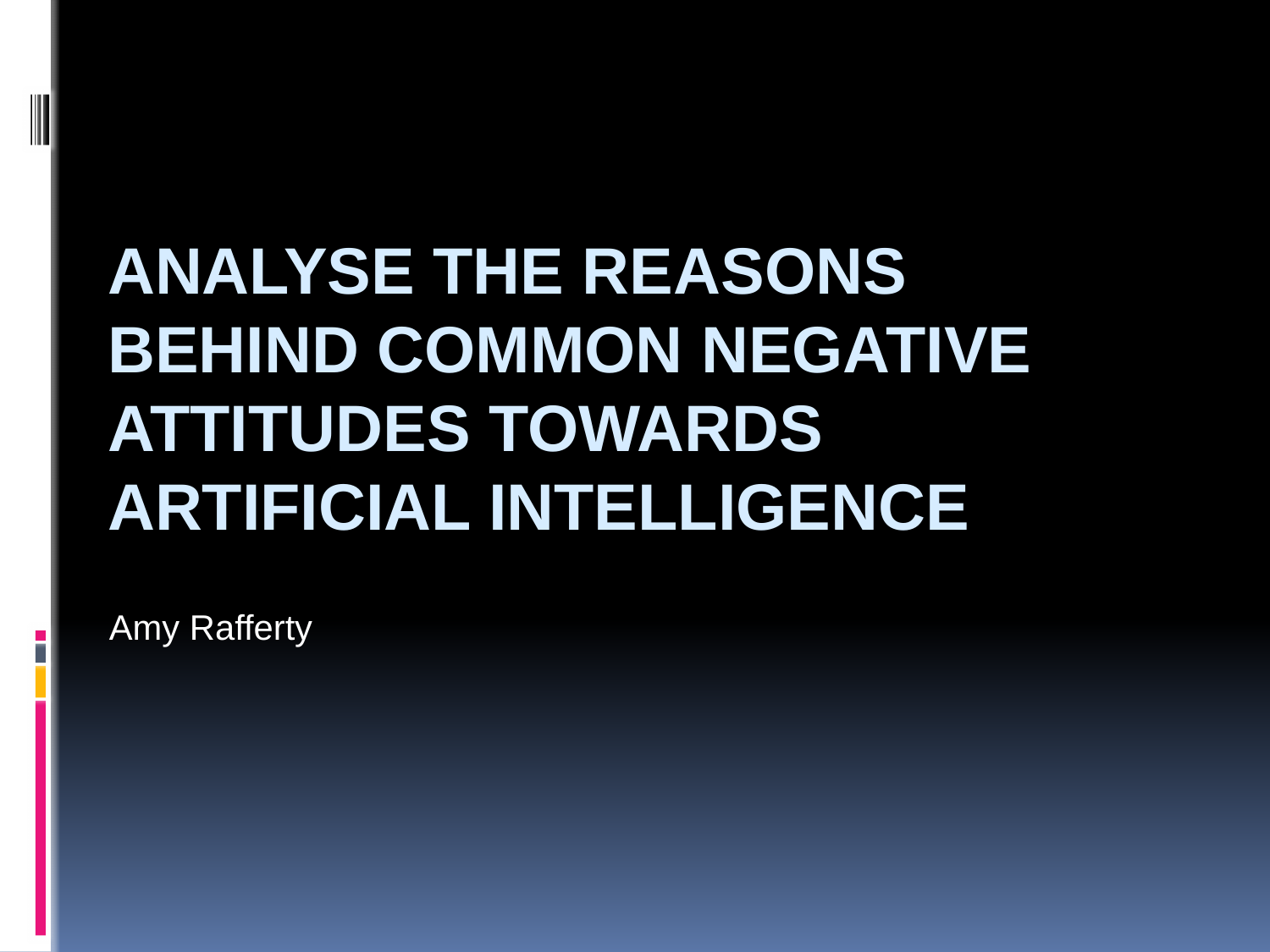

# Analyse The Reasons Behind Common Negative Attitudes Towards Artificial Intelligence
Amy Rafferty